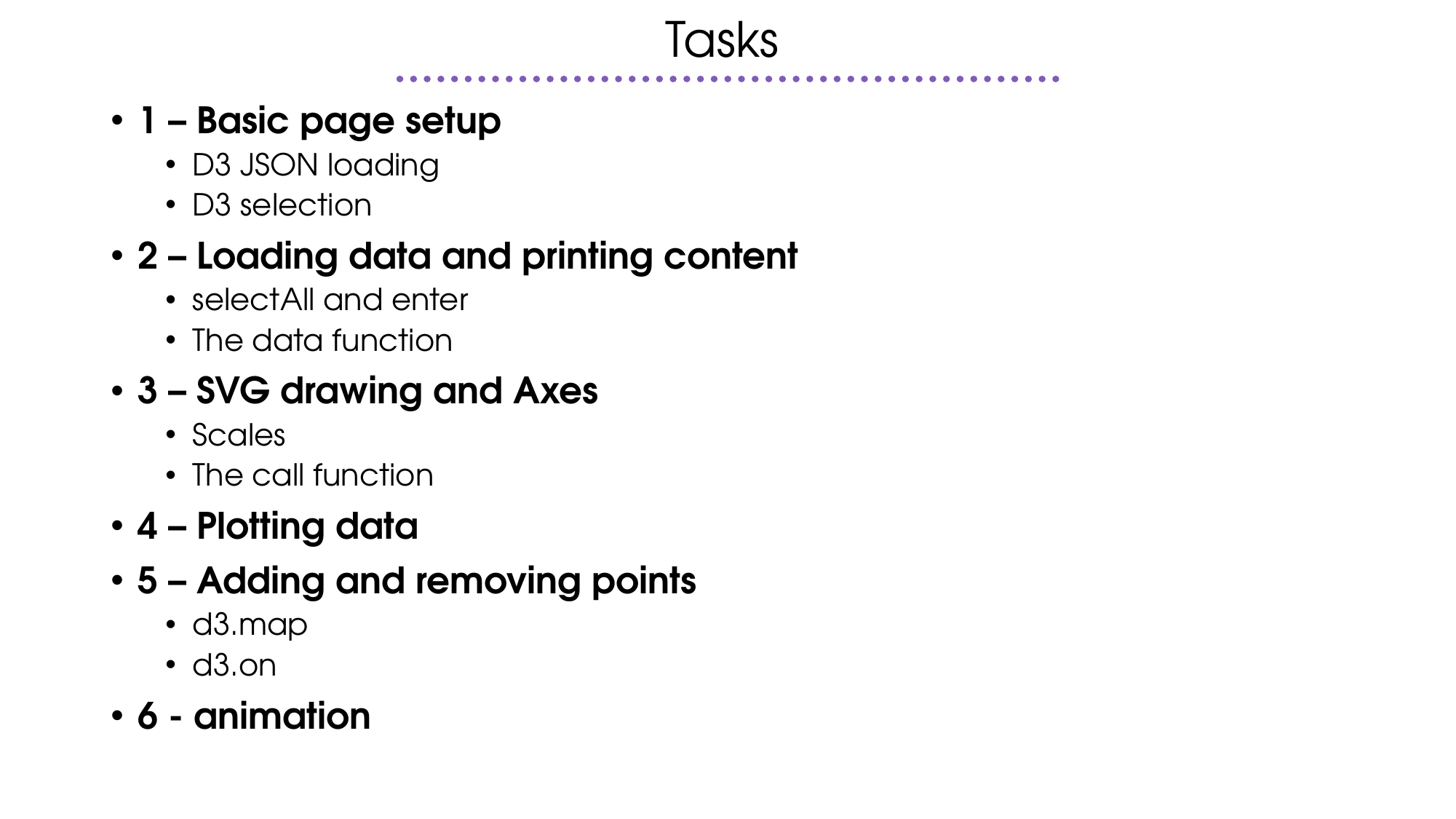

# Tasks
1 – Basic page setup
D3 JSON loading
D3 selection
2 – Loading data and printing content
selectAll and enter
The data function
3 – SVG drawing and Axes
Scales
The call function
4 – Plotting data
5 – Adding and removing points
d3.map
d3.on
6 - animation